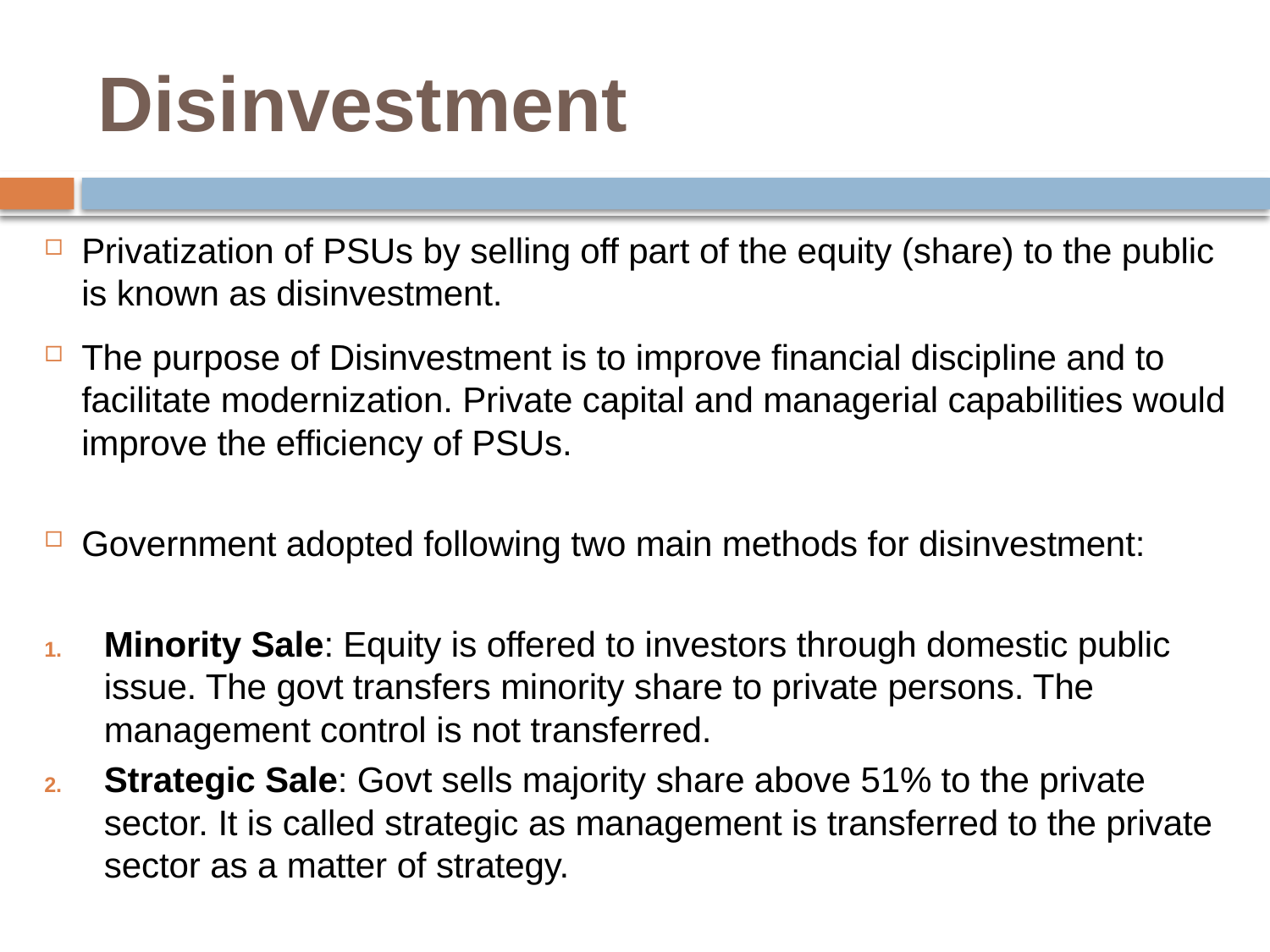

# Disinvestment
Privatization of PSUs by selling off part of the equity (share) to the public is known as disinvestment.
The purpose of Disinvestment is to improve financial discipline and to facilitate modernization. Private capital and managerial capabilities would improve the efficiency of PSUs.

Government adopted following two main methods for disinvestment:

Minority Sale: Equity is offered to investors through domestic public issue. The govt transfers minority share to private persons. The management control is not transferred.
Strategic Sale: Govt sells majority share above 51% to the private sector. It is called strategic as management is transferred to the private sector as a matter of strategy.